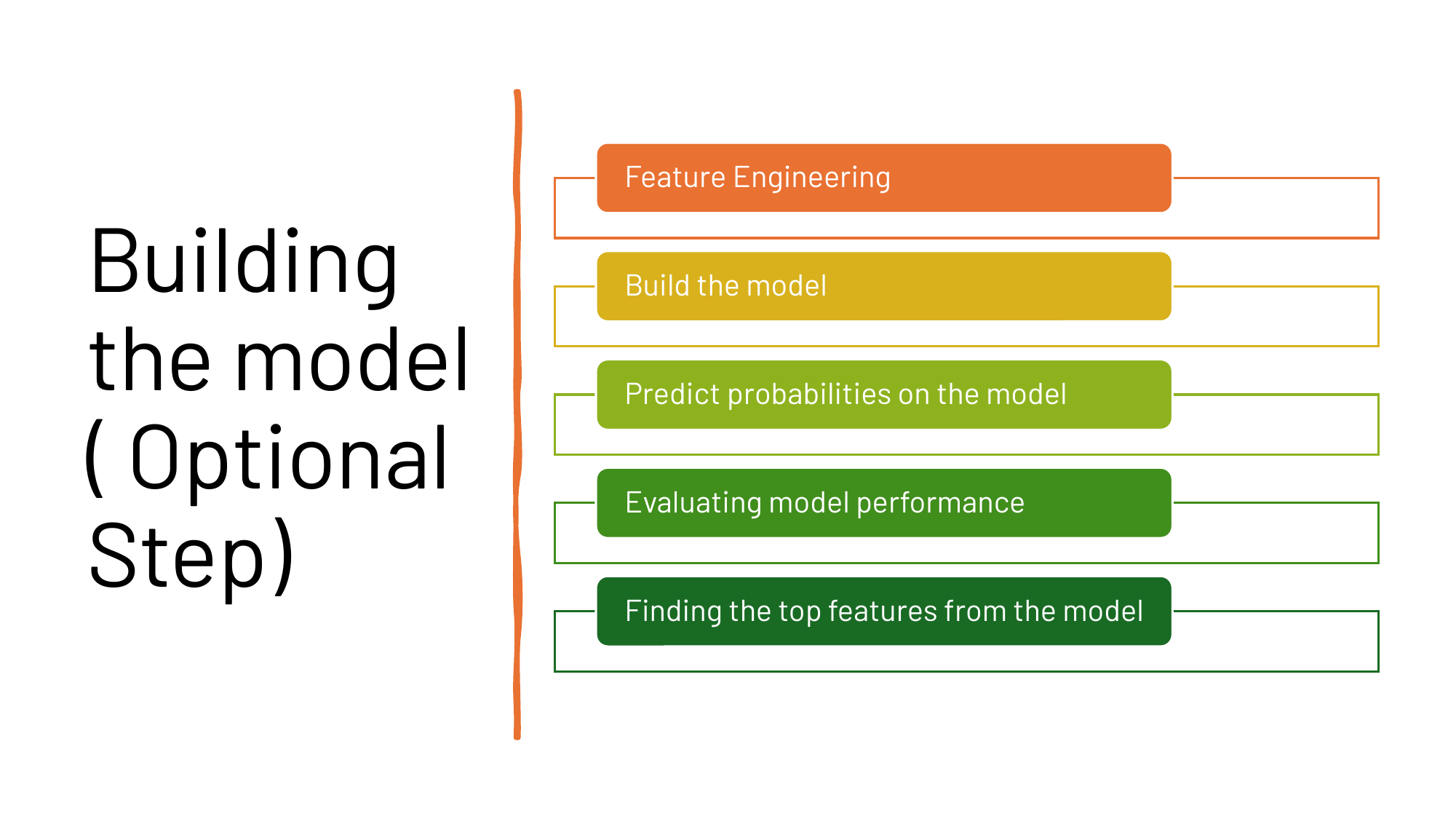

Feature Engineering
Build the model
Predict probabilities on the model
Evaluating model performance
Finding the top features from the model
# Building the model ( Optional Step)